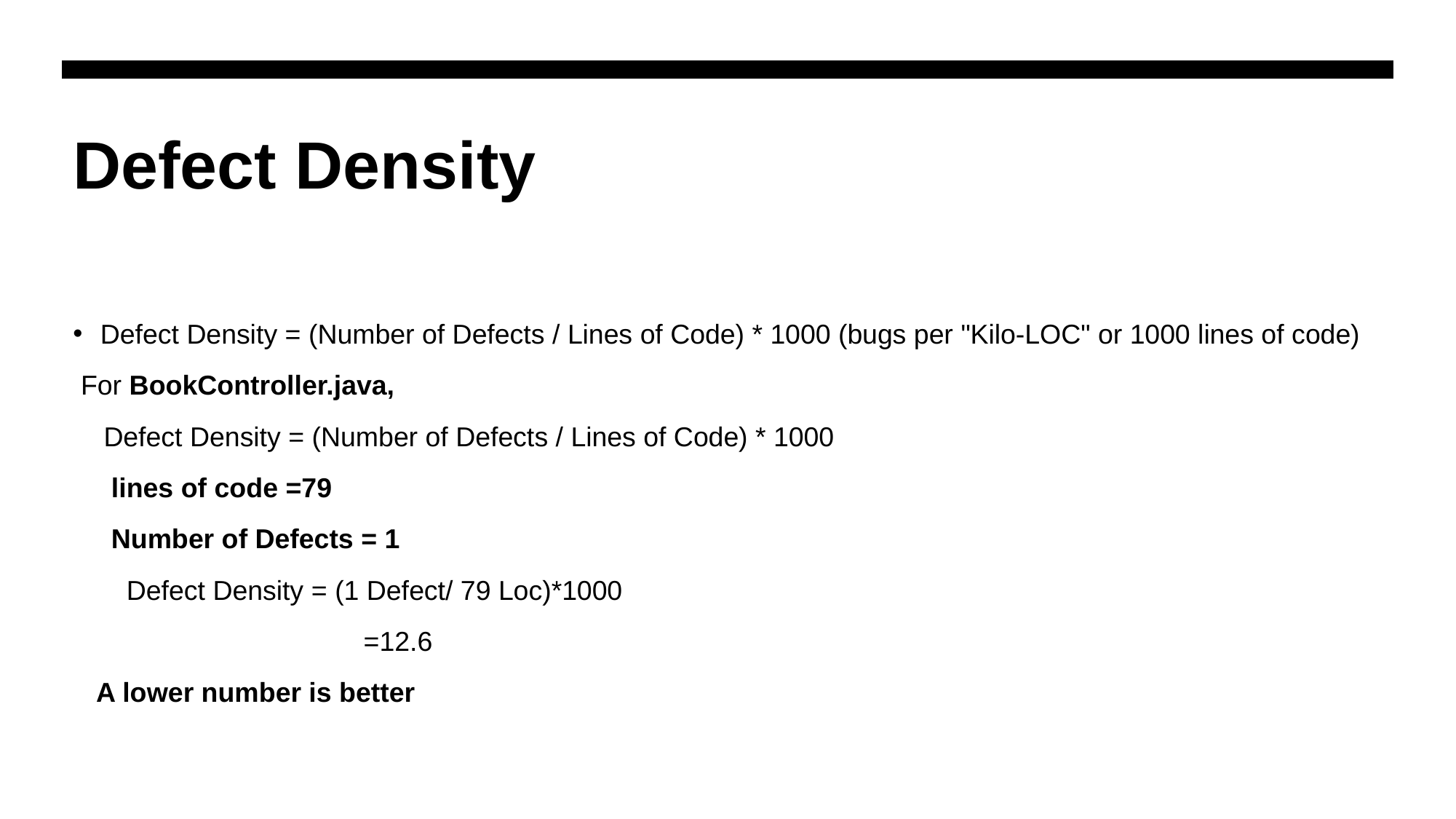

# Defect Density
Defect Density = (Number of Defects / Lines of Code) * 1000 (bugs per "Kilo-LOC" or 1000 lines of code)
 For BookController.java,
    Defect Density = (Number of Defects / Lines of Code) * 1000
     lines of code =79
     Number of Defects = 1
       Defect Density = (1 Defect/ 79 Loc)*1000
                                      =12.6
   A lower number is better